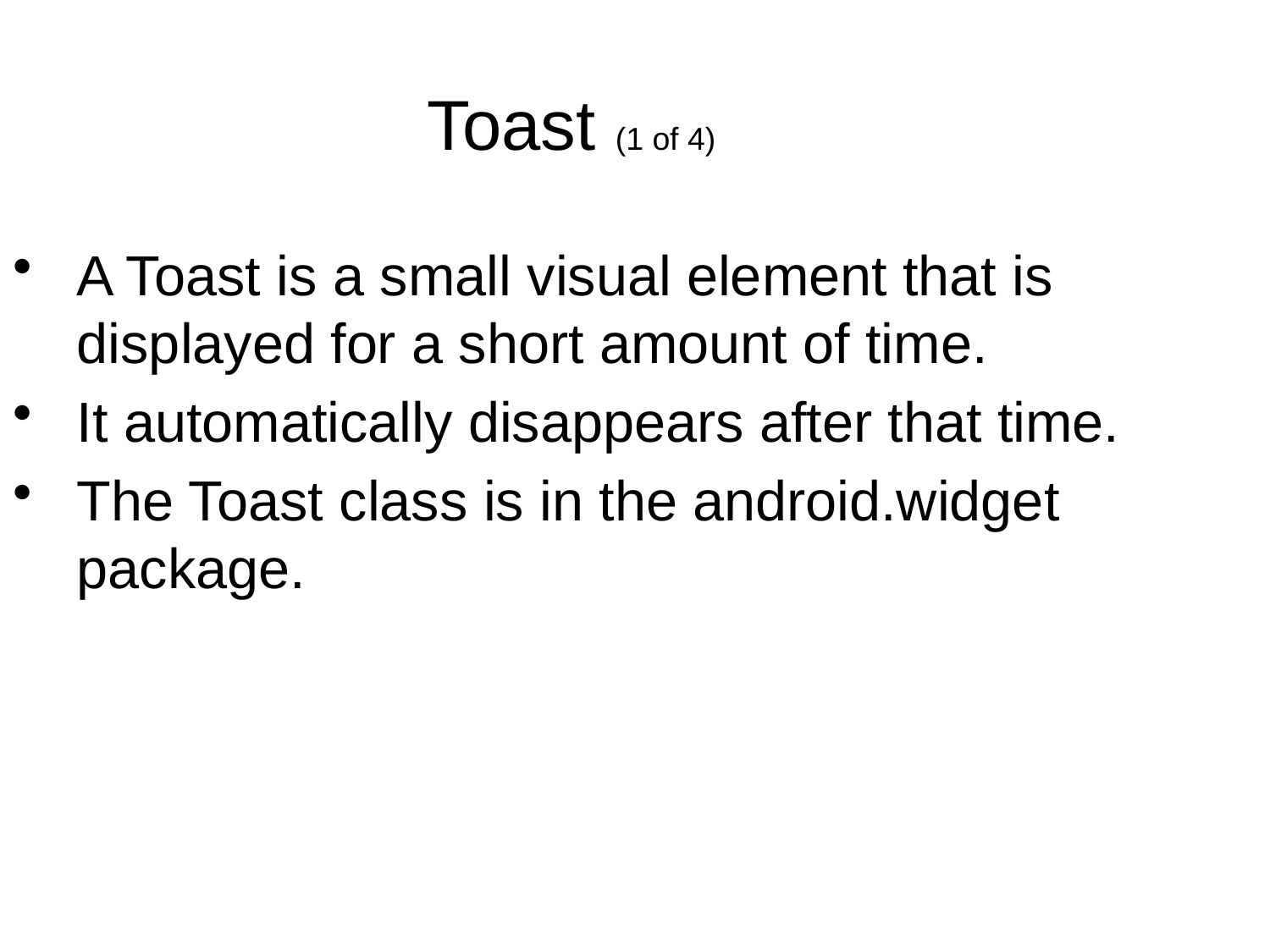

Toast (1 of 4)
A Toast is a small visual element that is displayed for a short amount of time.
It automatically disappears after that time.
The Toast class is in the android.widget package.